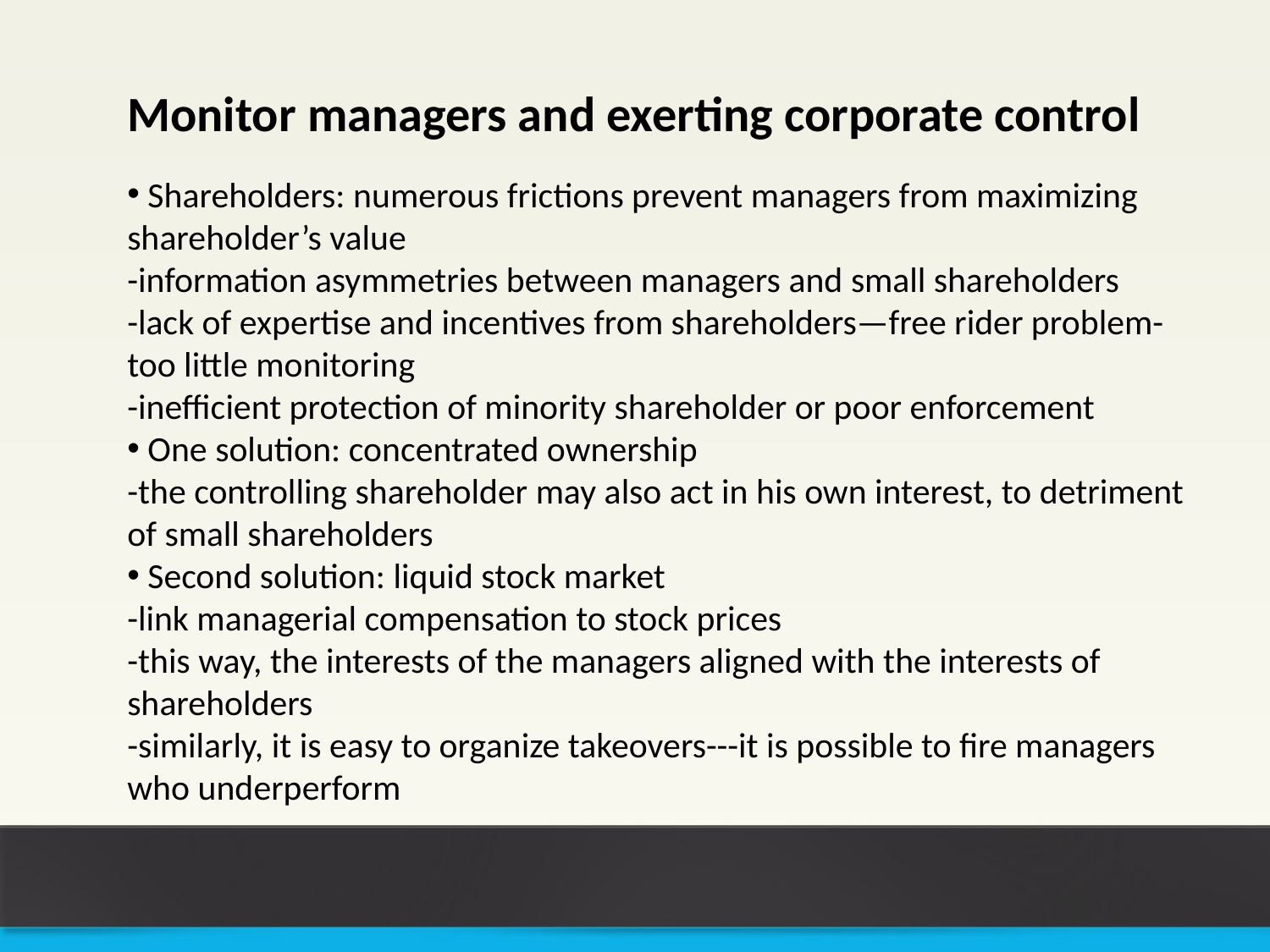

Monitor managers and exerting corporate control
 Shareholders: numerous frictions prevent managers from maximizing shareholder’s value
-information asymmetries between managers and small shareholders
-lack of expertise and incentives from shareholders—free rider problem-too little monitoring
-inefficient protection of minority shareholder or poor enforcement
 One solution: concentrated ownership
-the controlling shareholder may also act in his own interest, to detriment of small shareholders
 Second solution: liquid stock market
-link managerial compensation to stock prices
-this way, the interests of the managers aligned with the interests of shareholders
-similarly, it is easy to organize takeovers---it is possible to fire managers who underperform